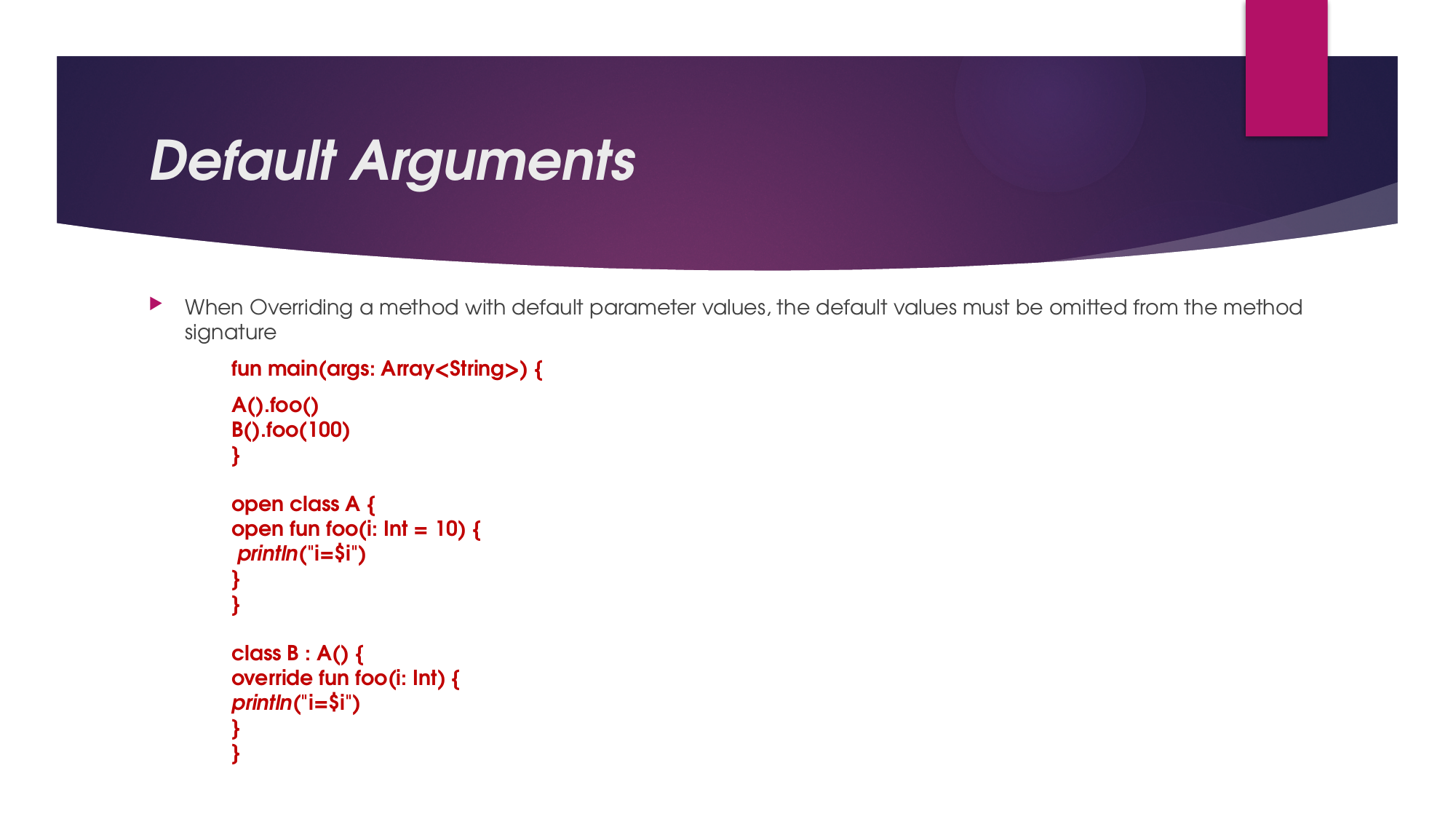

# Default Arguments
When Overriding a method with default parameter values, the default values must be omitted from the method signature
	fun main(args: Array<String>) {
		A().foo()
    		B().foo(100)
	}
	open class A {
    		open fun foo(i: Int = 10) {
			 println("i=$i")
    		}
	}
	class B : A() {
    		override fun foo(i: Int) {
        		println("i=$i")
    		}
	}